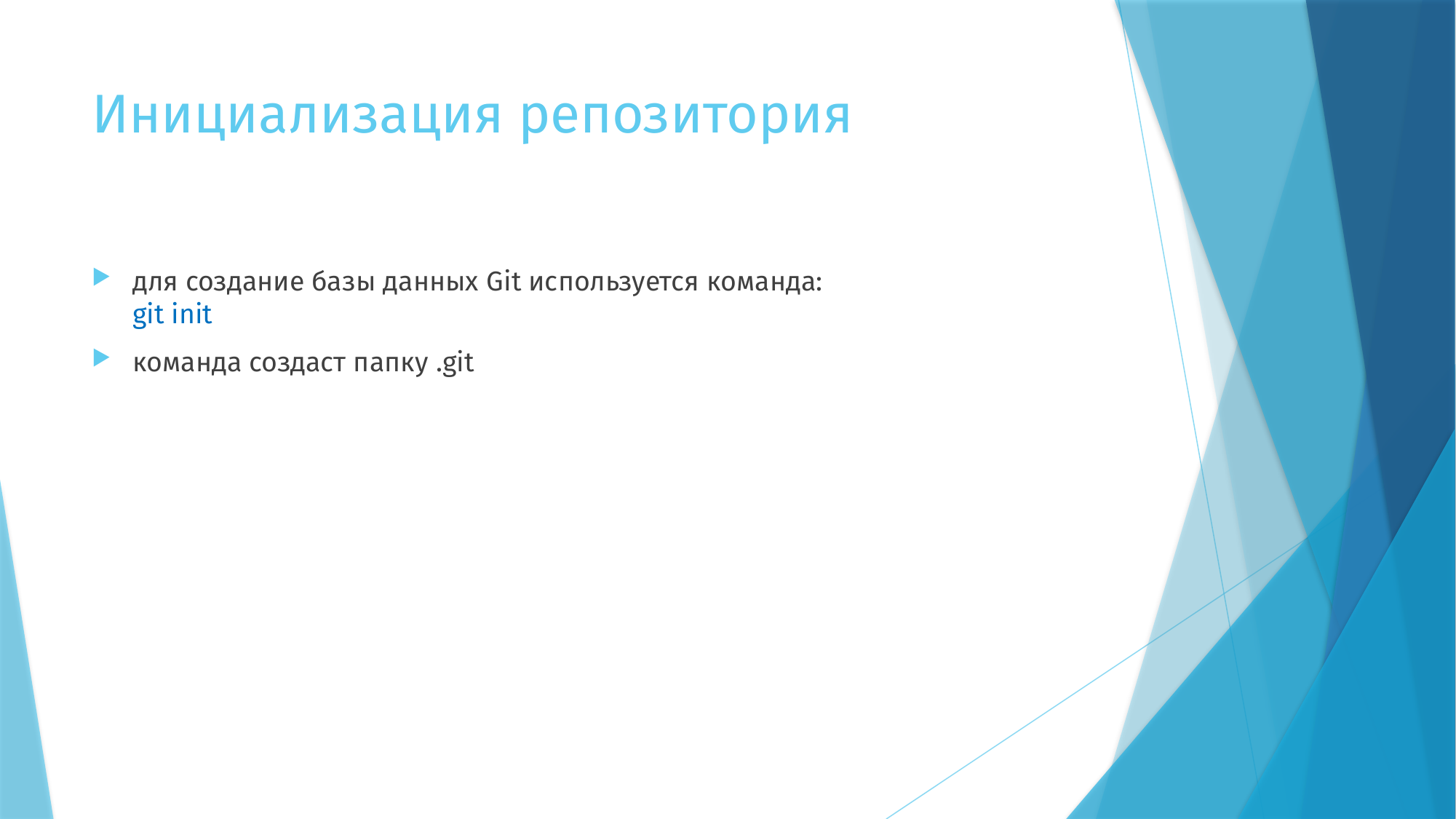

# Инициализация репозитория
для создание базы данных Git используется команда:
git init
команда создаст папку .git